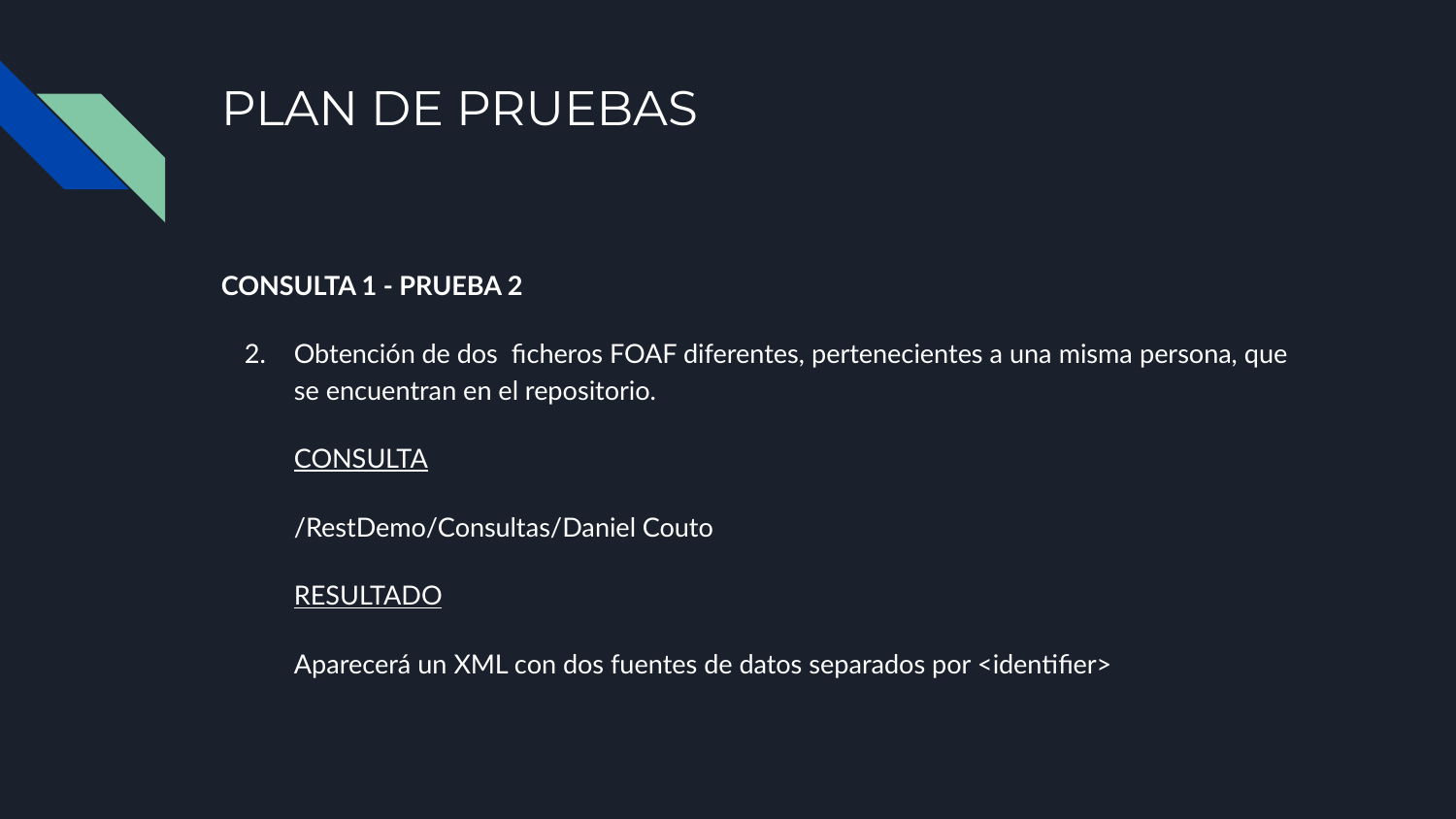

# PLAN DE PRUEBAS
CONSULTA 1 - PRUEBA 2
Obtención de dos  ficheros FOAF diferentes, pertenecientes a una misma persona, que se encuentran en el repositorio.
CONSULTA
/RestDemo/Consultas/Daniel Couto
RESULTADO
Aparecerá un XML con dos fuentes de datos separados por <identifier>